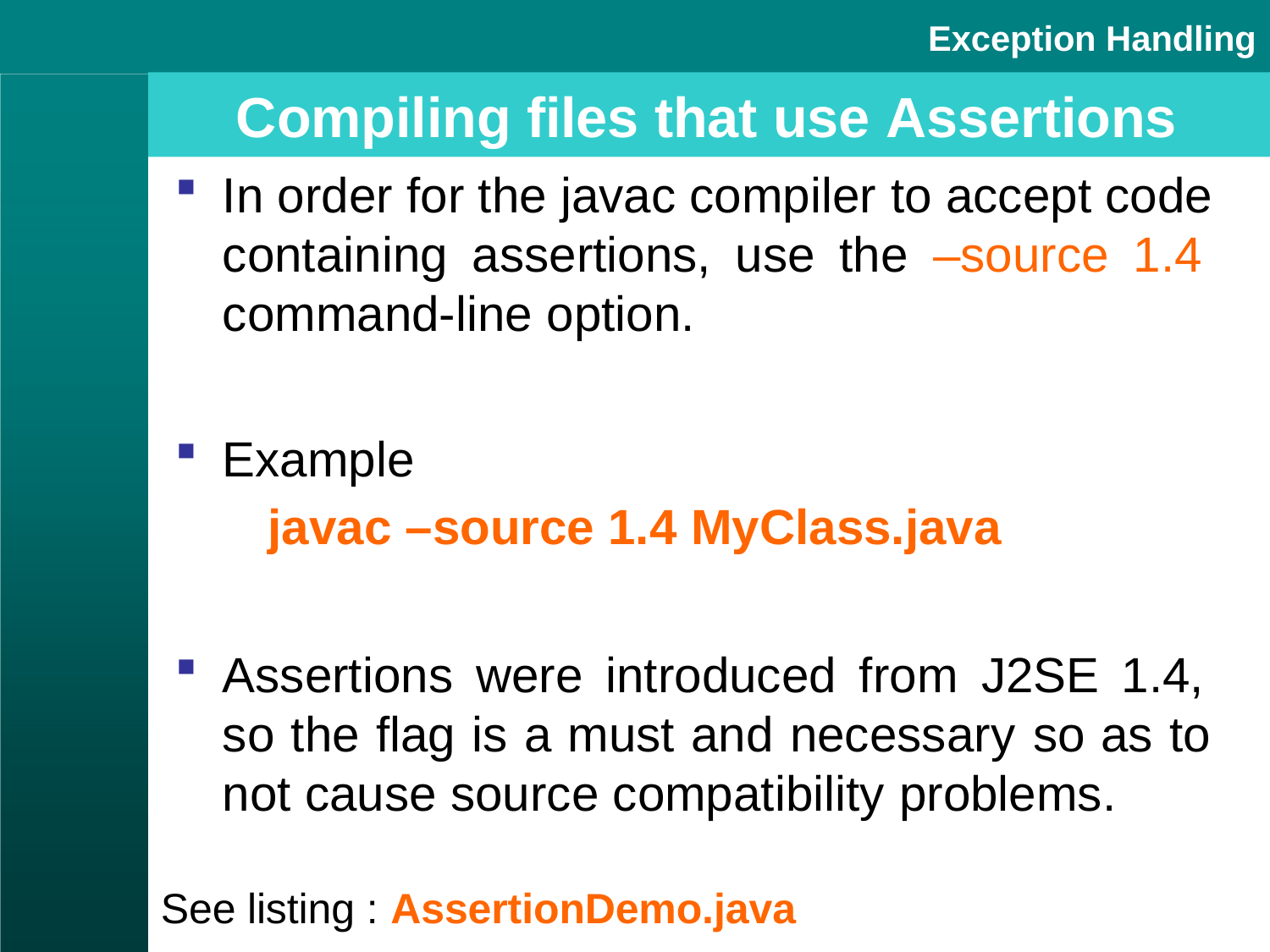

Exception Handling

# Compiling files that use Assertions

In order for the javac compiler to accept code  containing assertions, use the –source 1.4  command-line option.

Example
javac –source 1.4 MyClass.java

Assertions were introduced from J2SE 1.4,  so the flag is a must and necessary so as to  not cause source compatibility problems.

See listing : AssertionDemo.java